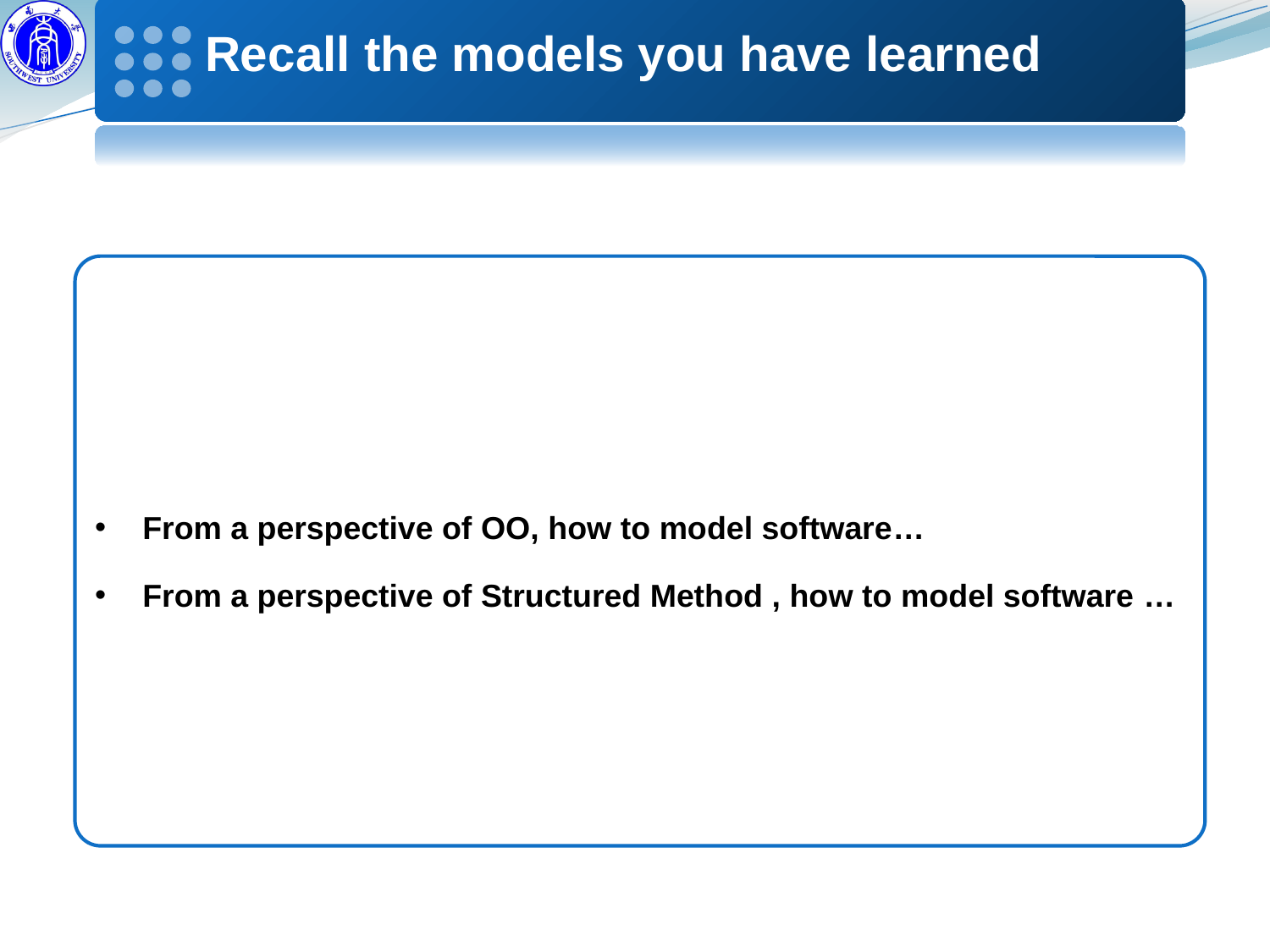

Recall the models you have learned

From a perspective of OO, how to model software…
From a perspective of Structured Method , how to model software …